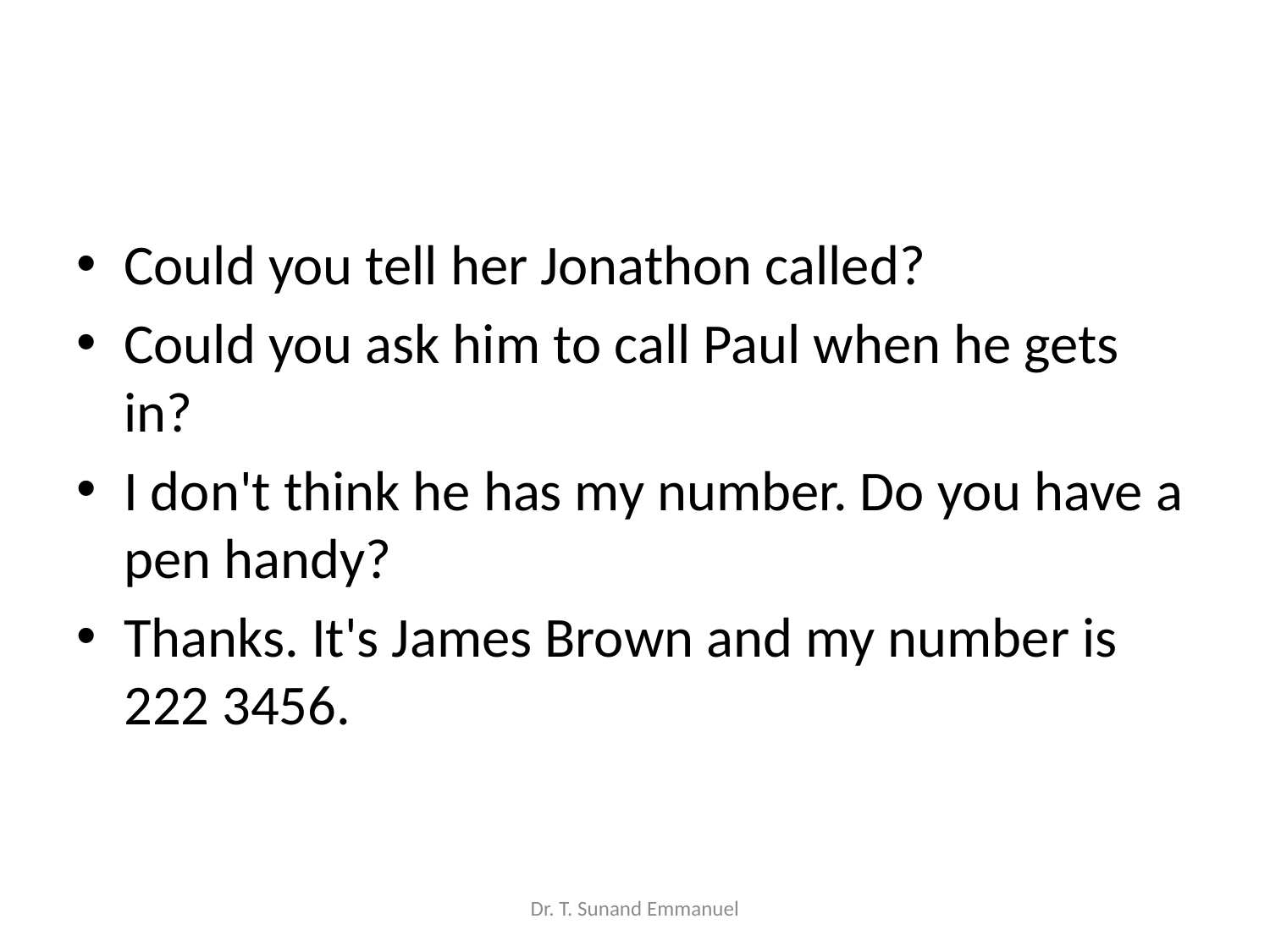

#
Could you tell her Jonathon called?
Could you ask him to call Paul when he gets in?
I don't think he has my number. Do you have a pen handy?
Thanks. It's James Brown and my number is 222 3456.

Dr. T. Sunand Emmanuel